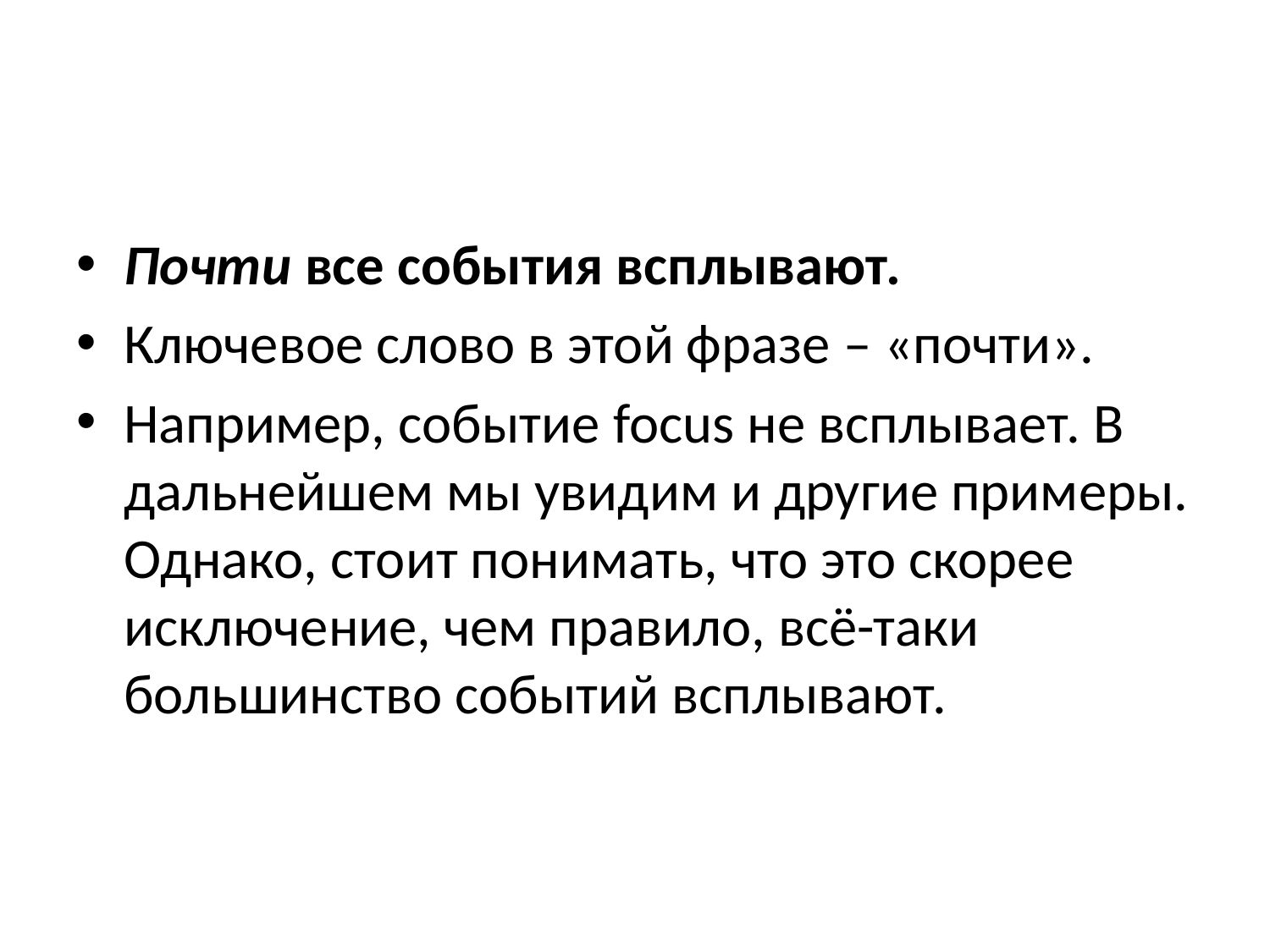

#
Почти все события всплывают.
Ключевое слово в этой фразе – «почти».
Например, событие focus не всплывает. В дальнейшем мы увидим и другие примеры. Однако, стоит понимать, что это скорее исключение, чем правило, всё-таки большинство событий всплывают.